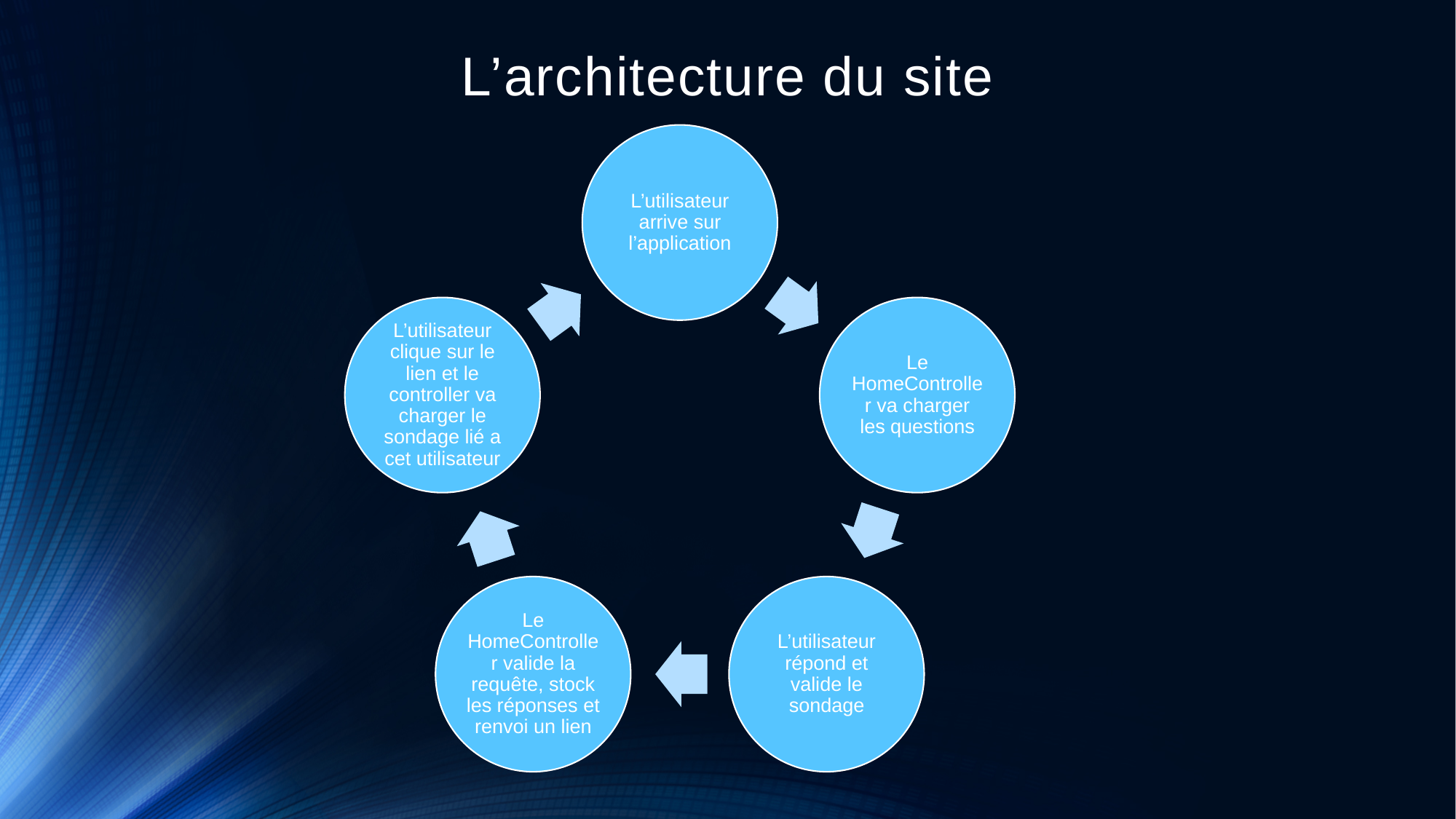

# L’architecture du site
L’utilisateur arrive sur l’application

Le HomeController va charger les questions

L’utilisateur répond et valide le sondage

Le HomeController valide la requête, stock les réponses et renvoi un lien

L’utilisateur clique sur le lien et le controller va charger le sondage lié a cet utilisateur